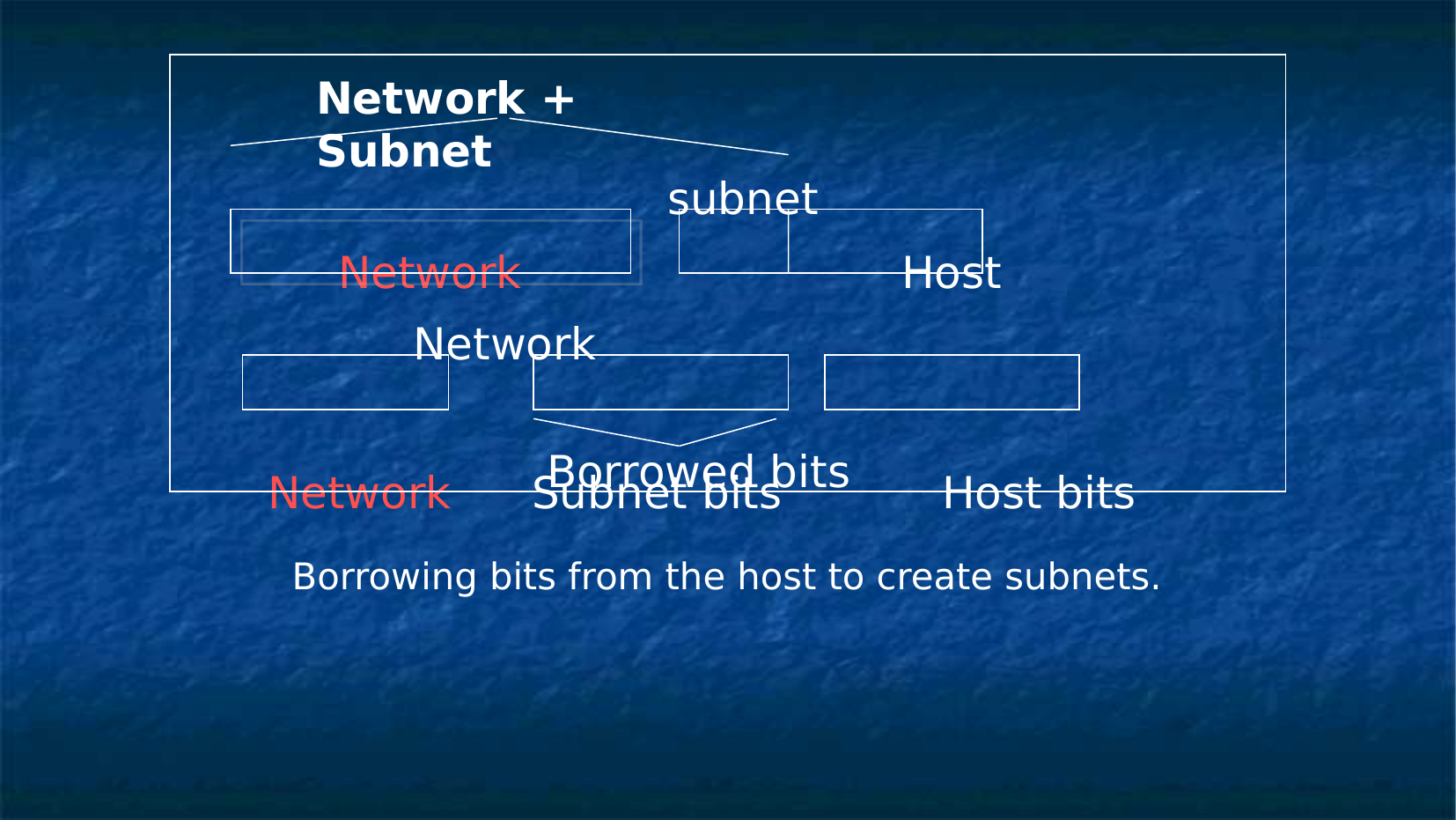

Network + Subnet

	                   subnet
     Network                           Host

Network   	Subnet bits   	 Host bits

Network

Borrowed bits
Borrowing bits from the host to create subnets.